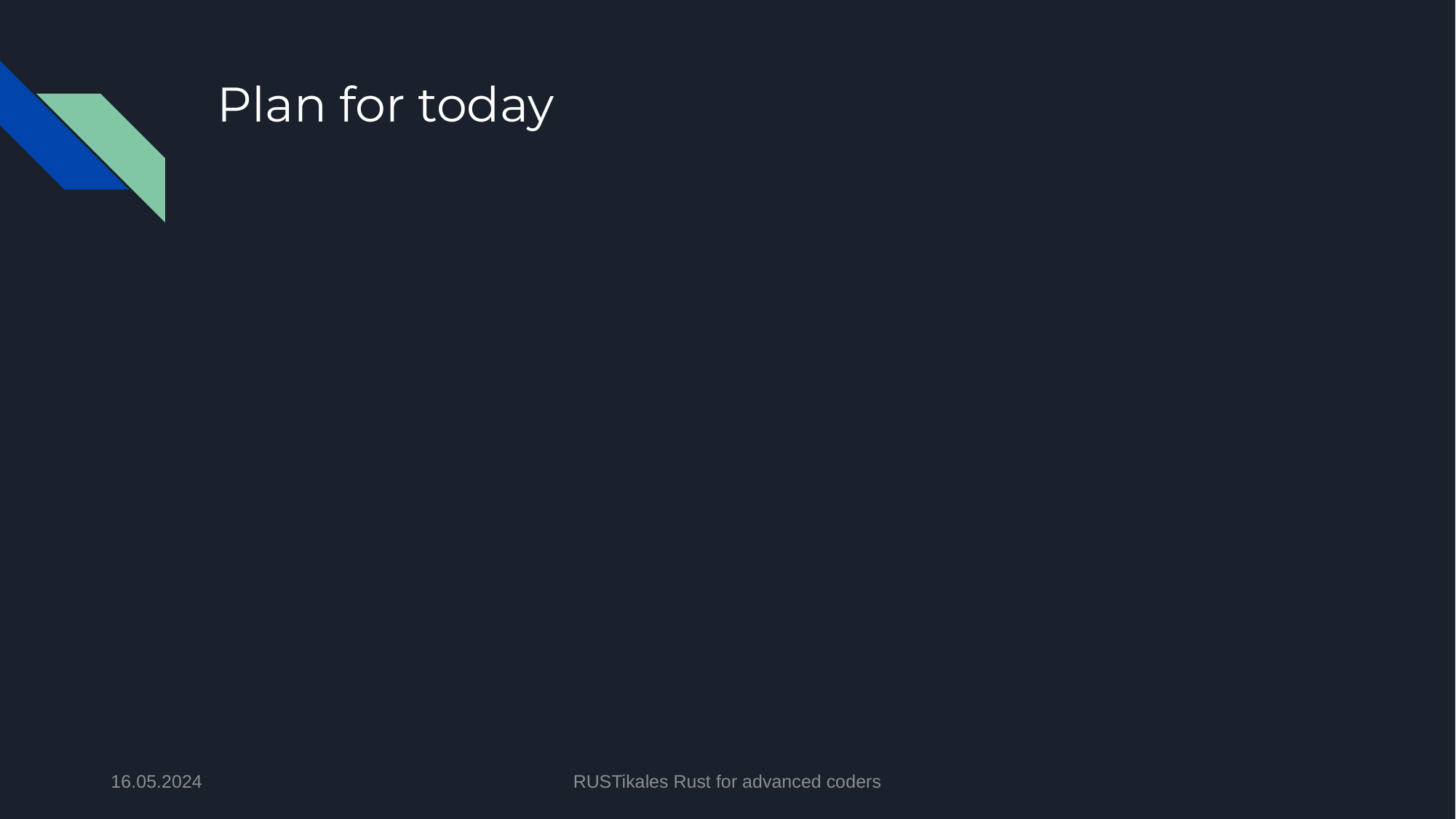

# Plan for today
16.05.2024
RUSTikales Rust for advanced coders